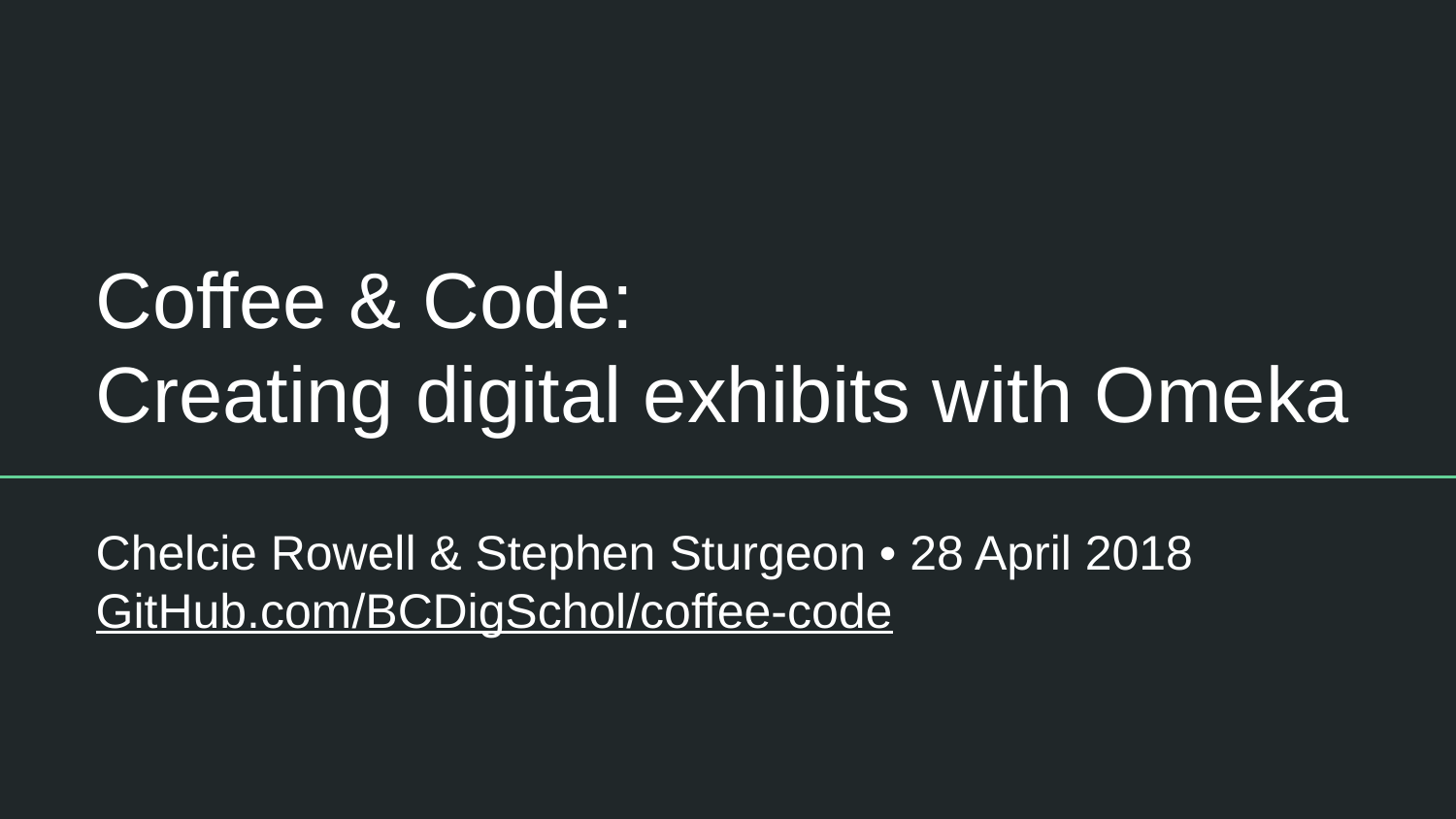

# Coffee & Code:
Creating digital exhibits with Omeka
Chelcie Rowell & Stephen Sturgeon • 28 April 2018
GitHub.com/BCDigSchol/coffee-code